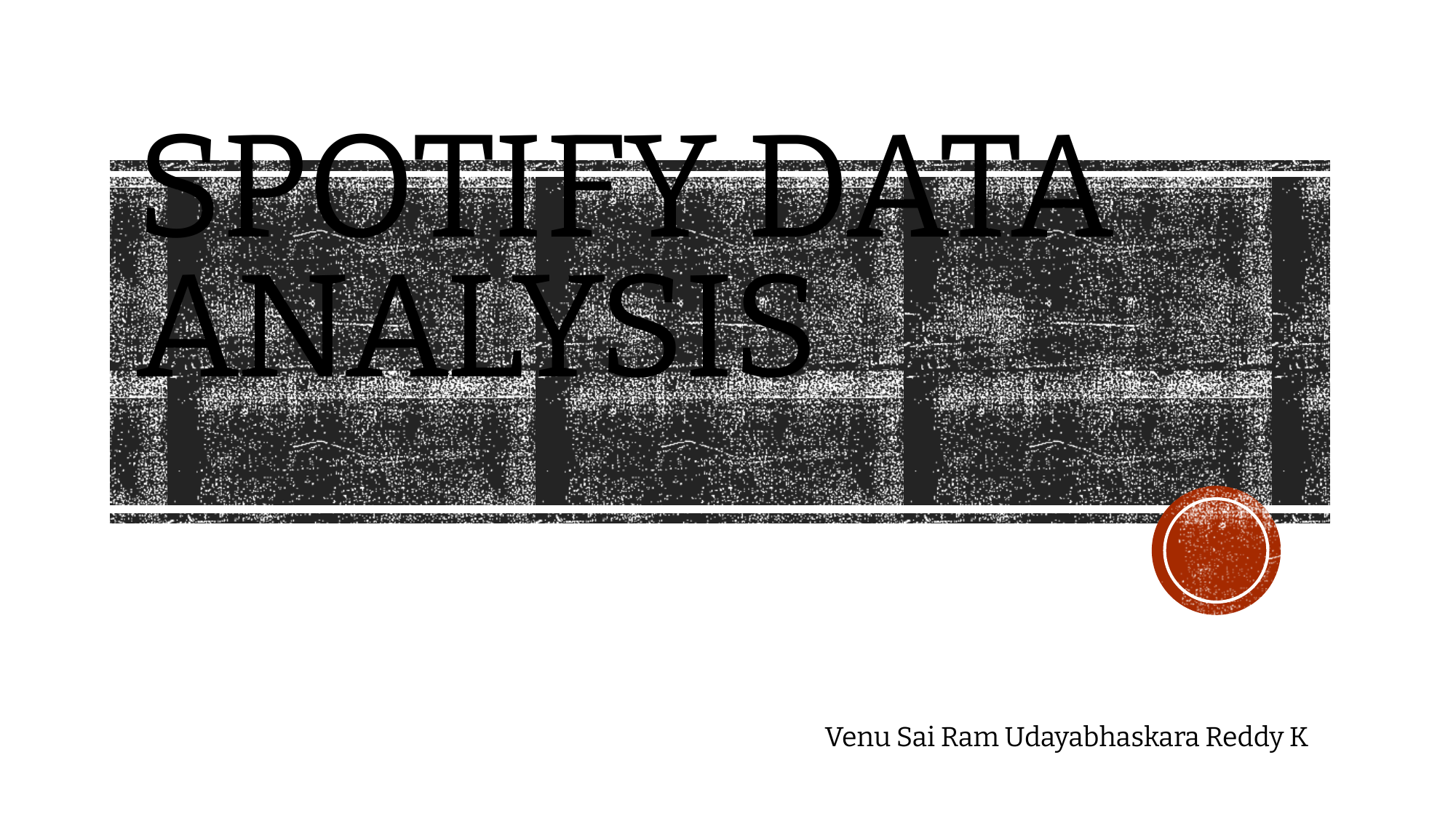

# SPOTIFY Data Analysis
Venu Sai Ram Udayabhaskara Reddy K